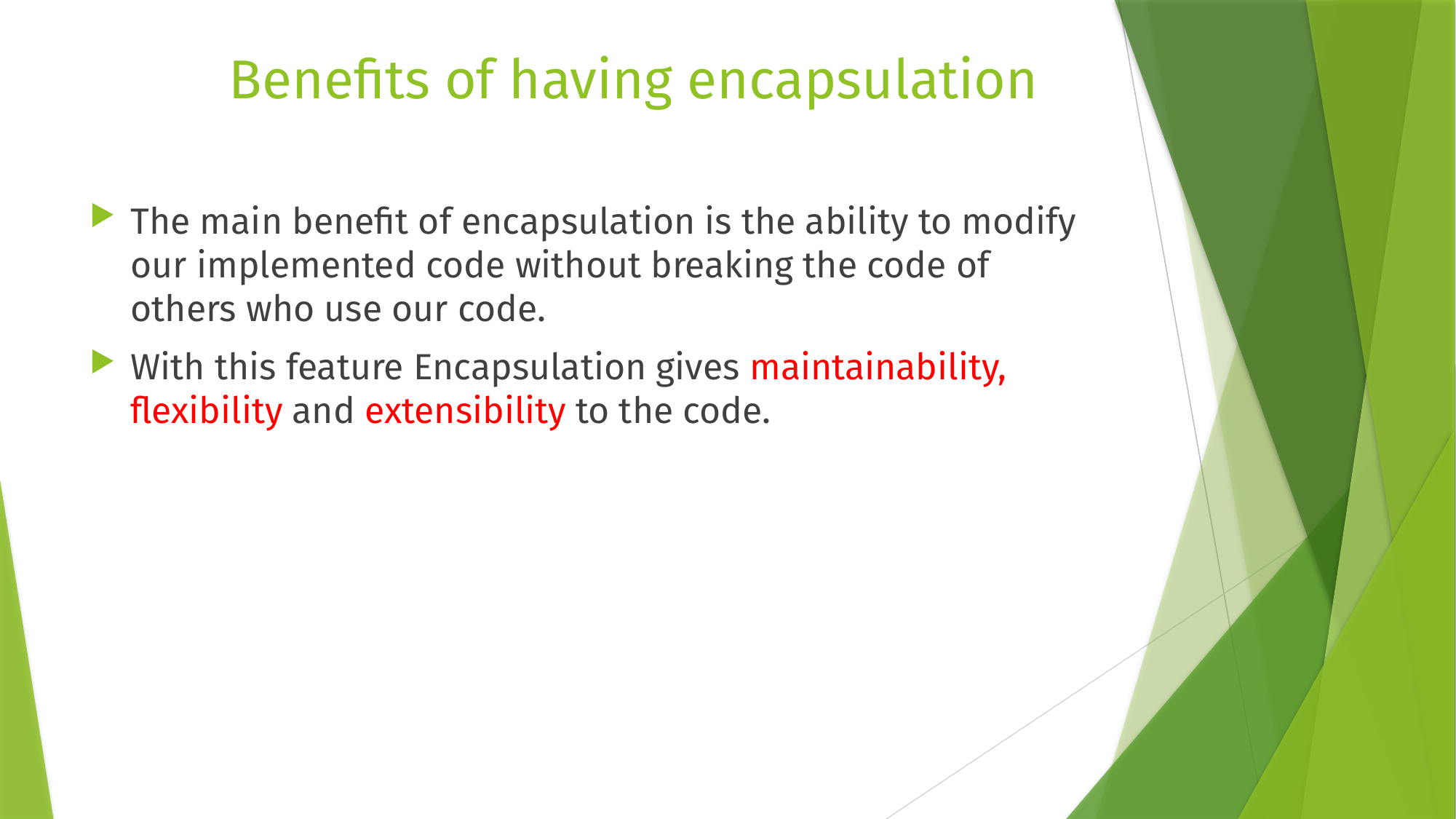

# Benefits of having encapsulation
The main benefit of encapsulation is the ability to modify our implemented code without breaking the code of others who use our code.
With this feature Encapsulation gives maintainability, flexibility and extensibility to the code.